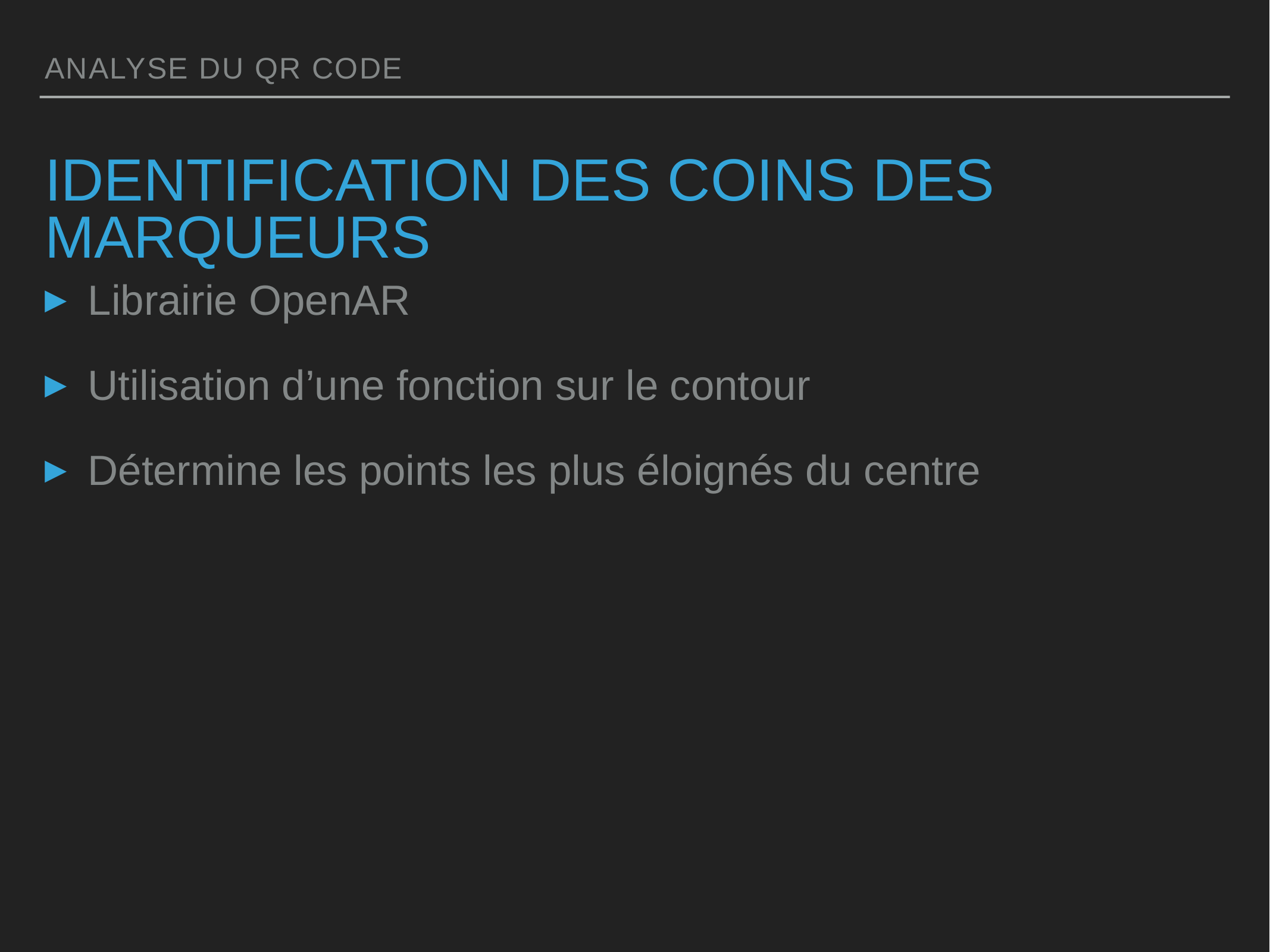

analyse du qr code
# Identification des coins des marqueurs
Librairie OpenAR
Utilisation d’une fonction sur le contour
Détermine les points les plus éloignés du centre